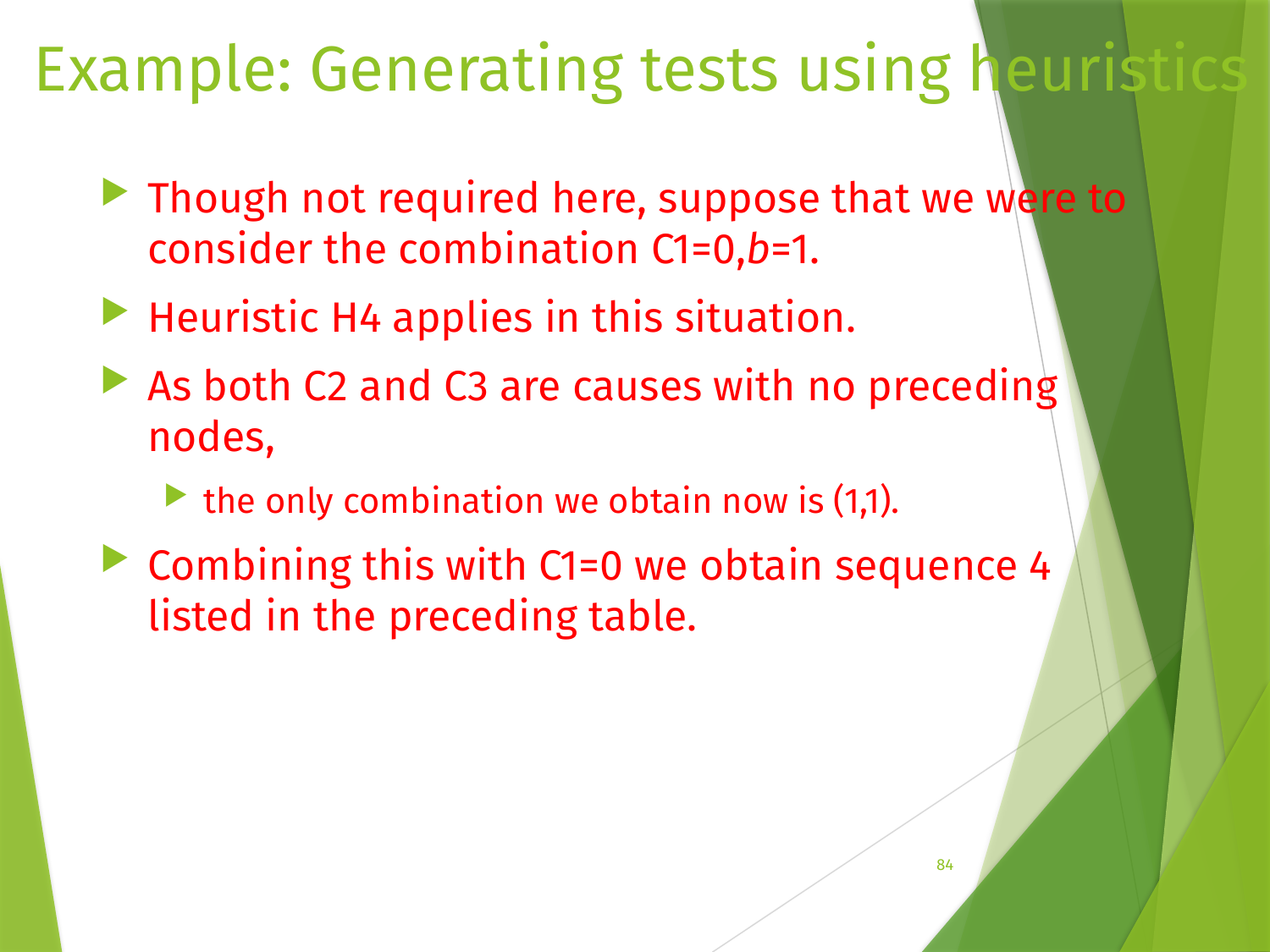

# Example: Generating tests using heuristics
Though not required here, suppose that we were to consider the combination C1=0,b=1.
Heuristic H4 applies in this situation.
As both C2 and C3 are causes with no preceding nodes,
the only combination we obtain now is (1,1).
Combining this with C1=0 we obtain sequence 4 listed in the preceding table.
84